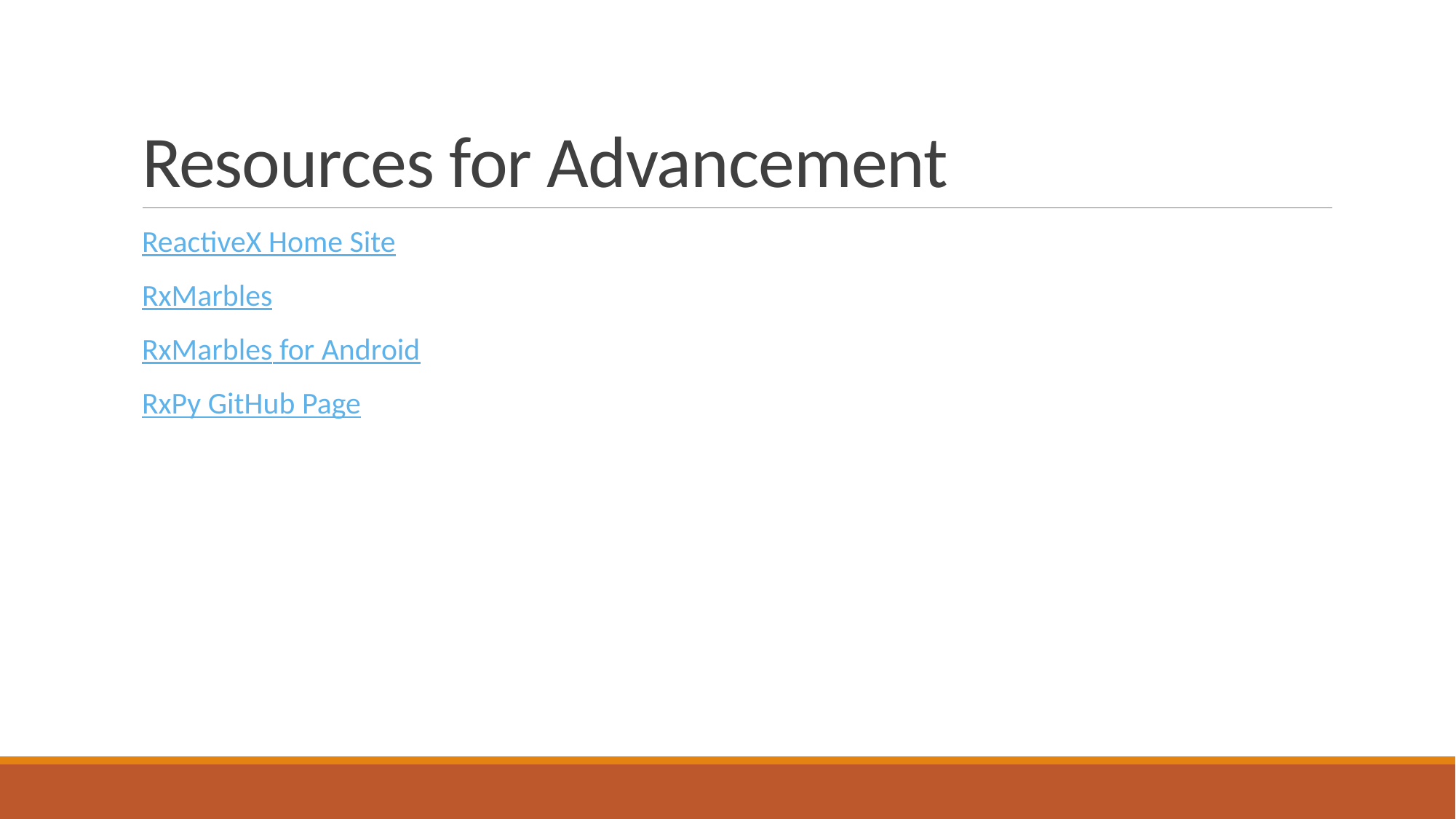

# Resources for Advancement
ReactiveX Home Site
RxMarbles
RxMarbles for Android
RxPy GitHub Page